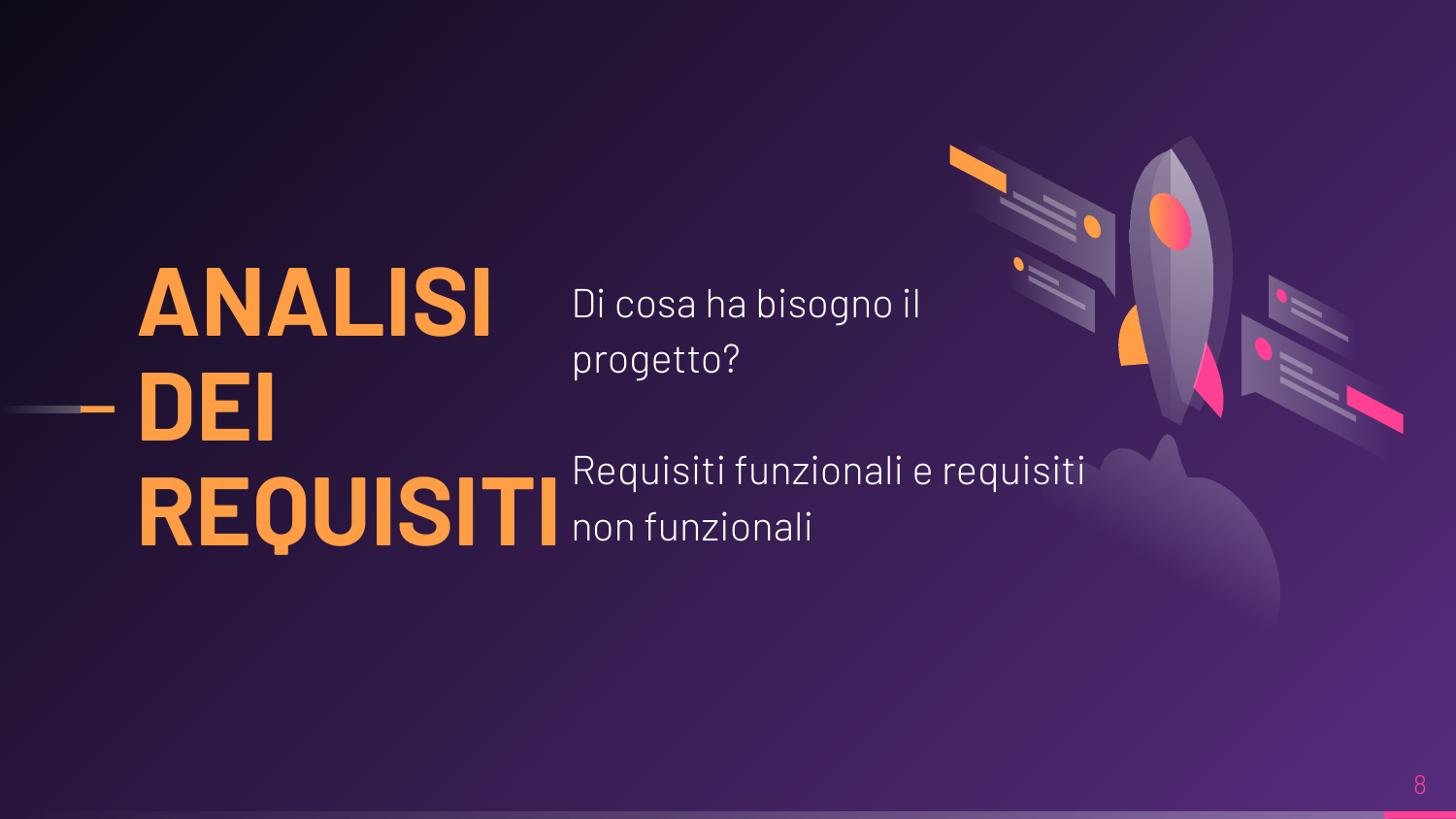

ANALISI DEI REQUISITI
Di cosa ha bisogno il progetto?
Requisiti funzionali e requisiti non funzionali
8